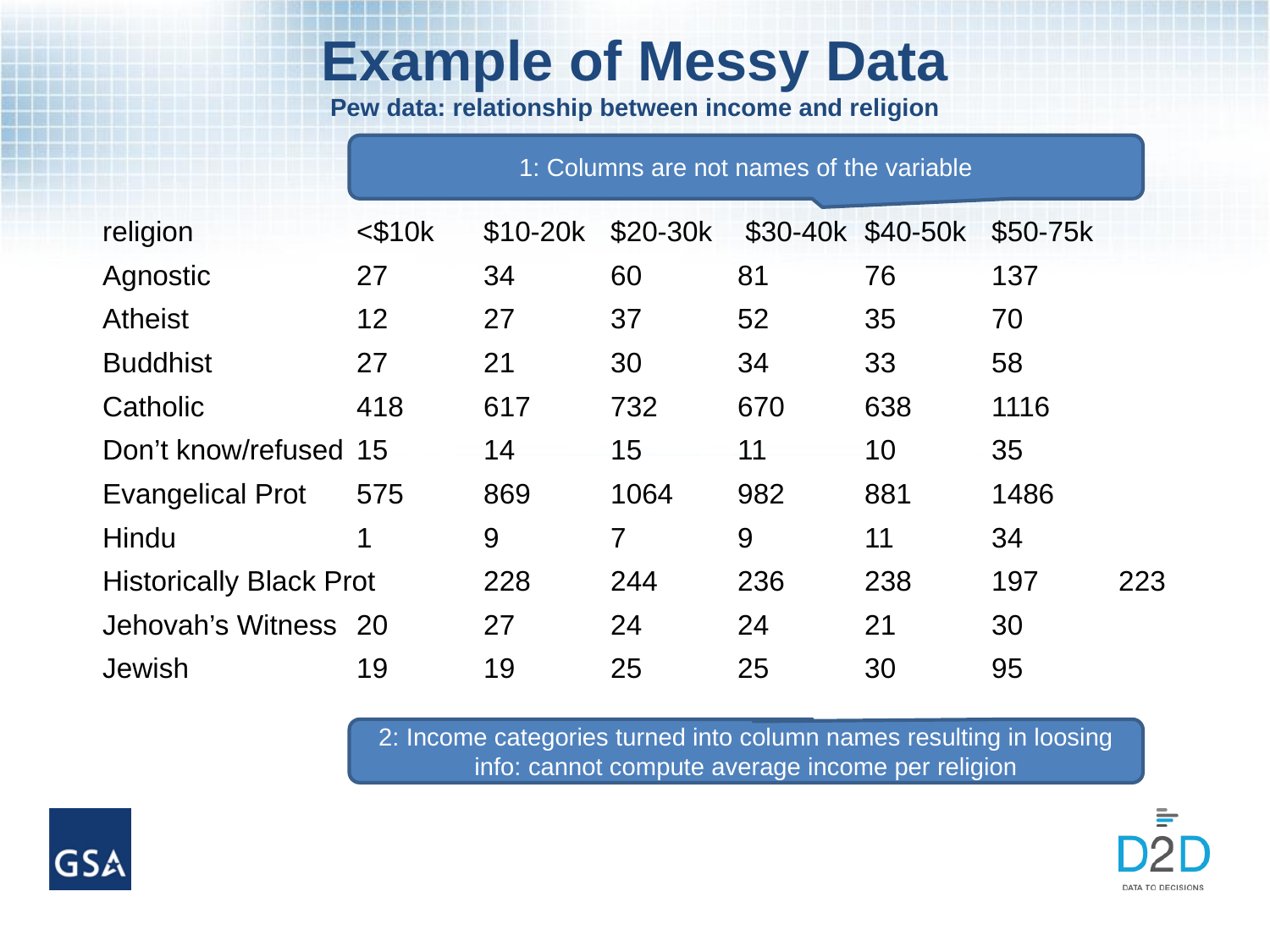

# Example of Messy Data Pew data: relationship between income and religion
1: Columns are not names of the variable
religion 		<$10k	$10-20k 	$20-30k	 $30-40k 	$40-50k 	$50-75k
Agnostic 		27 	34 	60 	81 	76 	137
Atheist 		12 	27 	37 	52 	35 	70
Buddhist 		27 	21 	30 	34 	33 	58
Catholic 		418 	617 	732 	670 	638 	1116
Don’t know/refused 	15 	14 	15 	11 	10 	35
Evangelical Prot 	575 	869 	1064 	982 	881 	1486
Hindu 		1 	9 	7 	9 	11 	34
Historically Black Prot 	228 	244 	236 	238 	197 	223
Jehovah’s Witness 	20 	27 	24 	24 	21 	30
Jewish 		19 	19 	25 	25 	30 	95
2: Income categories turned into column names resulting in loosing info: cannot compute average income per religion